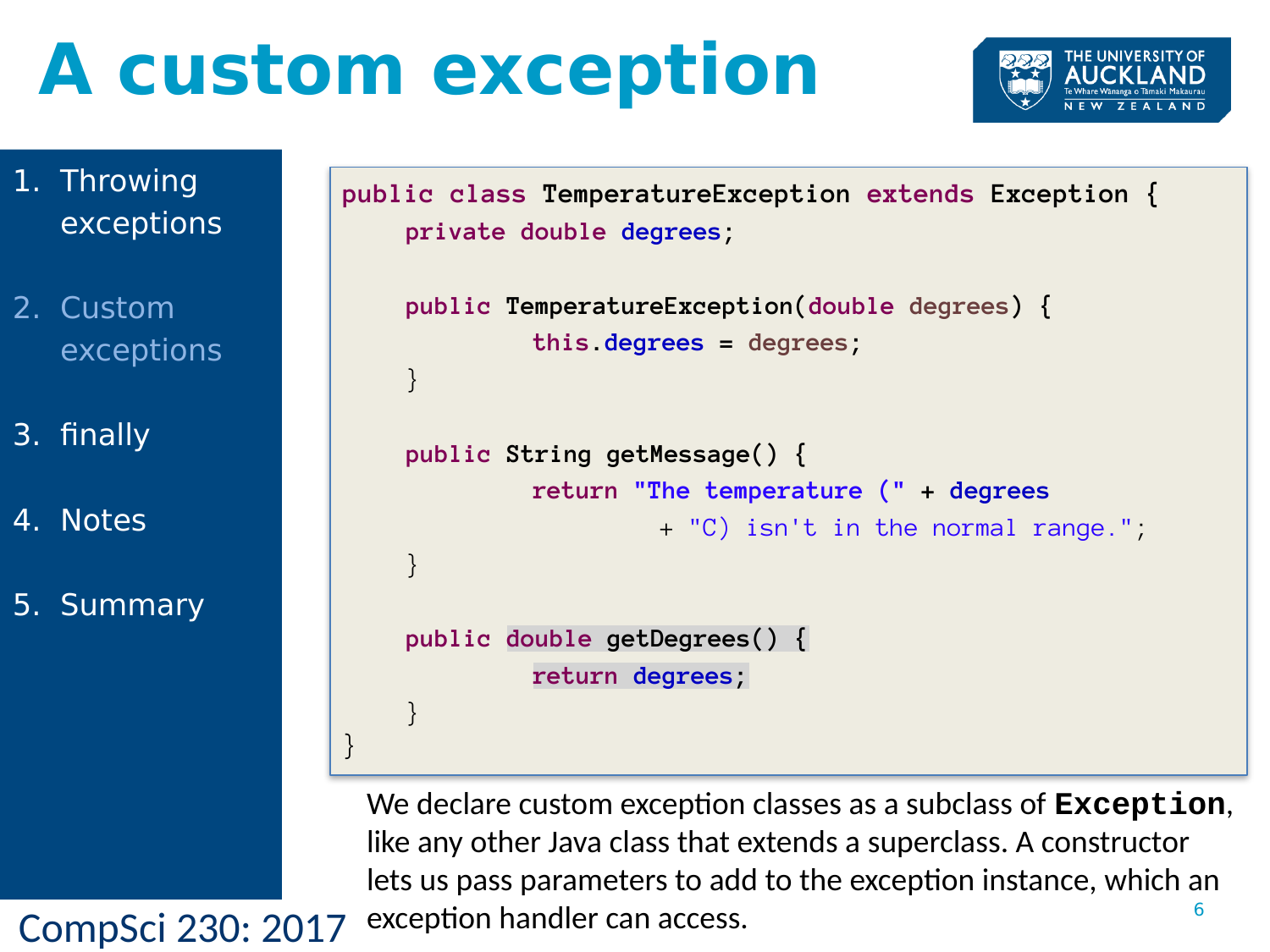

A custom exception
Throwing exceptions
Custom exceptions

finally

Notes

Summary

public class TemperatureException extends Exception {
private double degrees;

public TemperatureException(double degrees) {
	this.degrees = degrees;
}

public String getMessage() {
	return "The temperature (" + degrees
		+ "C) isn't in the normal range.";
}

public double getDegrees() {
	return degrees;
}
}
We declare custom exception classes as a subclass of Exception, like any other Java class that extends a superclass. A constructor lets us pass parameters to add to the exception instance, which an exception handler can access.
6